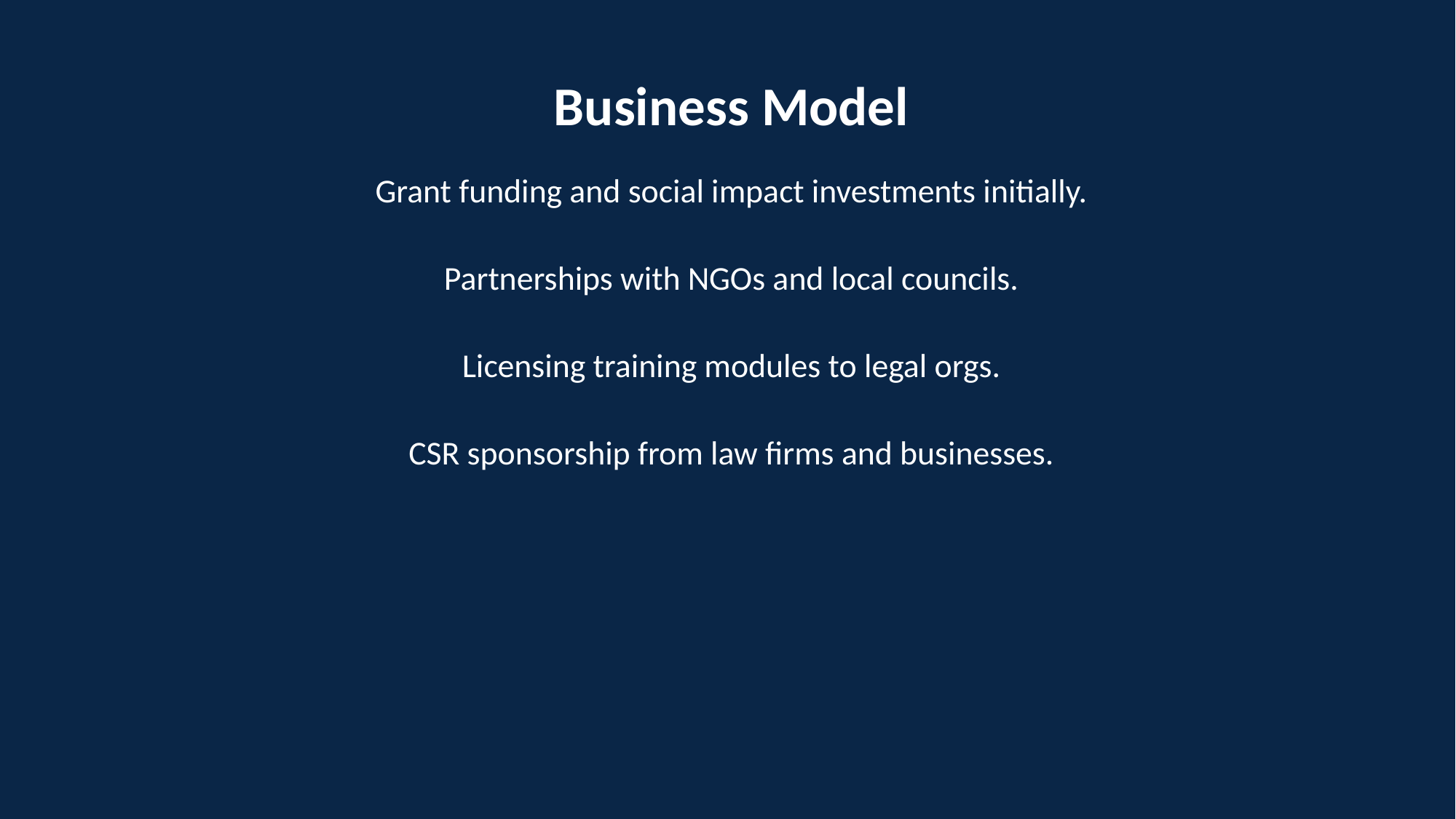

Business Model
Grant funding and social impact investments initially.
Partnerships with NGOs and local councils.
Licensing training modules to legal orgs.
CSR sponsorship from law firms and businesses.